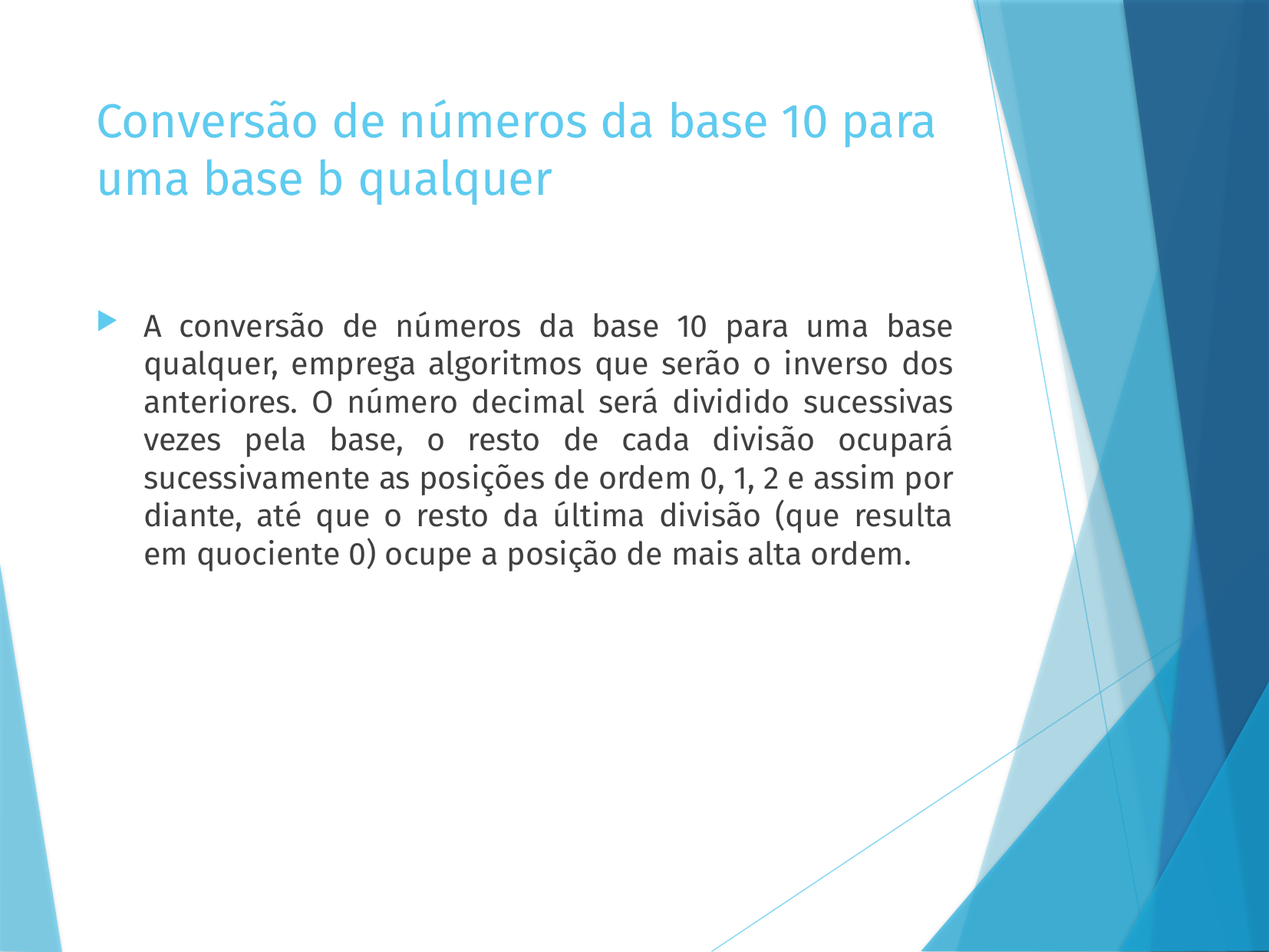

# Conversão de números da base 10 para uma base b qualquer
A conversão de números da base 10 para uma base qualquer, emprega algoritmos que serão o inverso dos anteriores. O número decimal será dividido sucessivas vezes pela base, o resto de cada divisão ocupará sucessivamente as posições de ordem 0, 1, 2 e assim por diante, até que o resto da última divisão (que resulta em quociente 0) ocupe a posição de mais alta ordem.